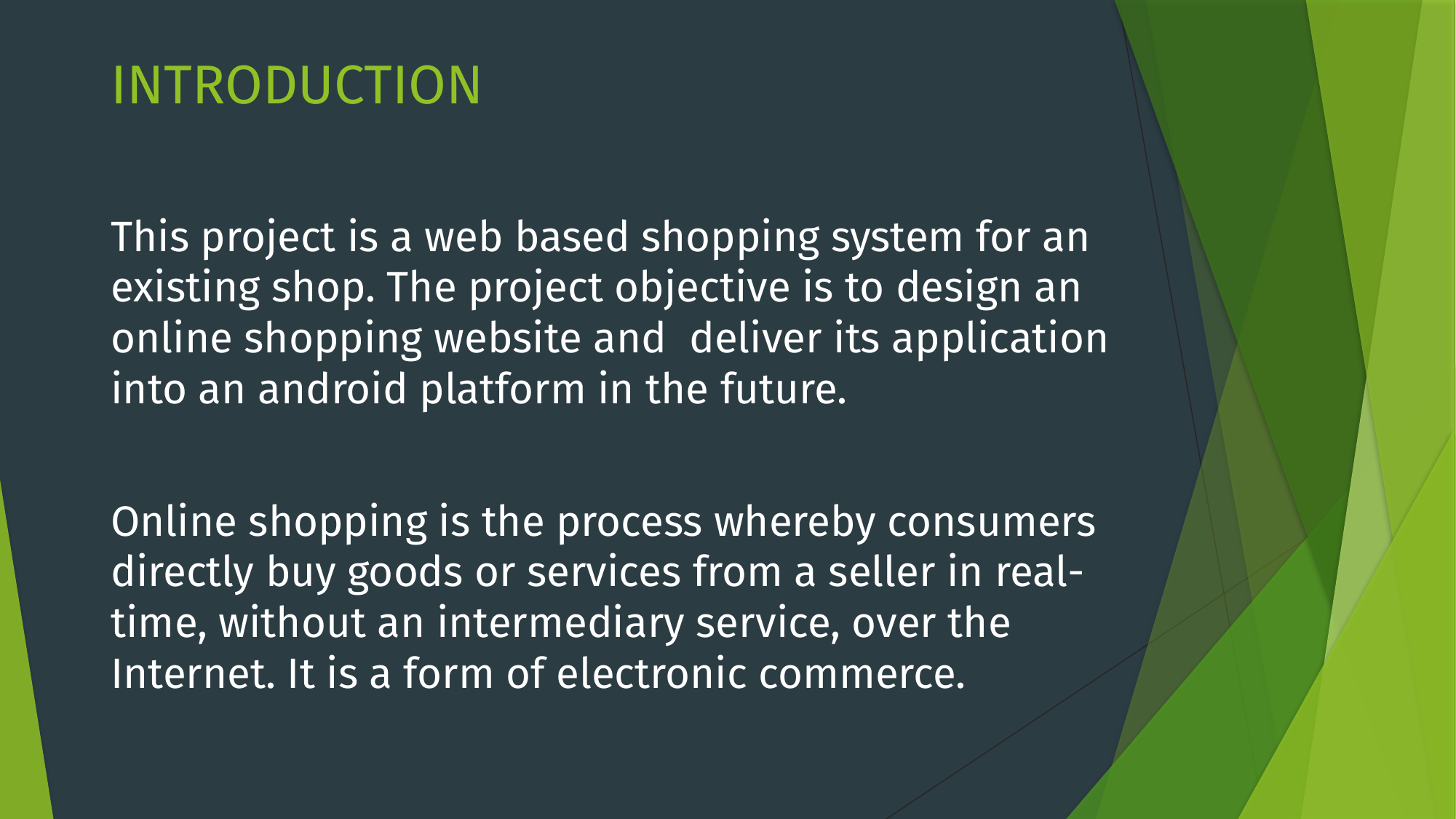

# INTRODUCTION

This project is a web based shopping system for an existing shop. The project objective is to design an online shopping website and  deliver its application into an android platform in the future.

Online shopping is the process whereby consumers directly buy goods or services from a seller in real-time, without an intermediary service, over the Internet. It is a form of electronic commerce.